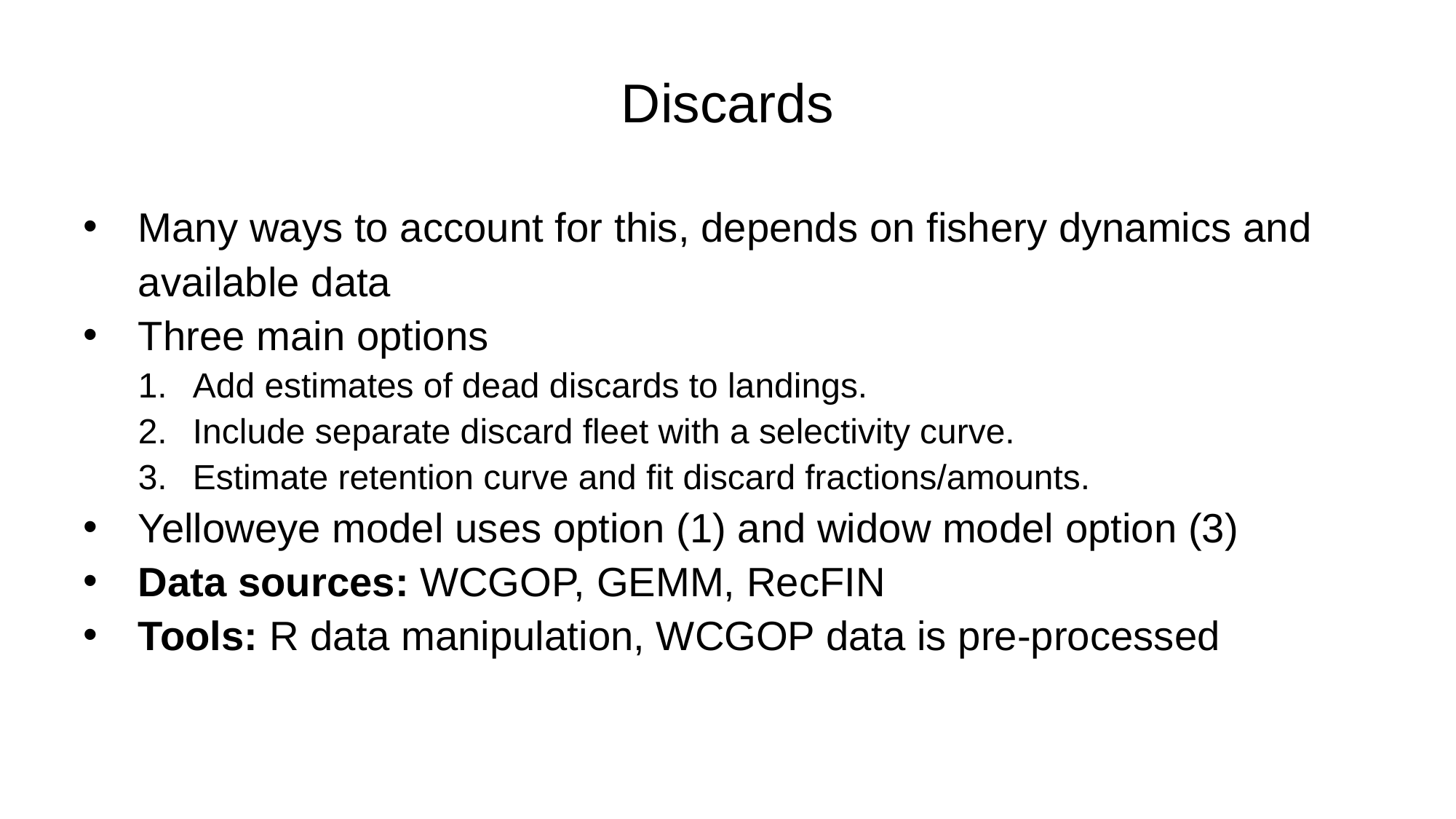

# Discards
Many ways to account for this, depends on fishery dynamics and available data
Three main options
Add estimates of dead discards to landings.
Include separate discard fleet with a selectivity curve.
Estimate retention curve and fit discard fractions/amounts.
Yelloweye model uses option (1) and widow model option (3)
Data sources: WCGOP, GEMM, RecFIN
Tools: R data manipulation, WCGOP data is pre-processed